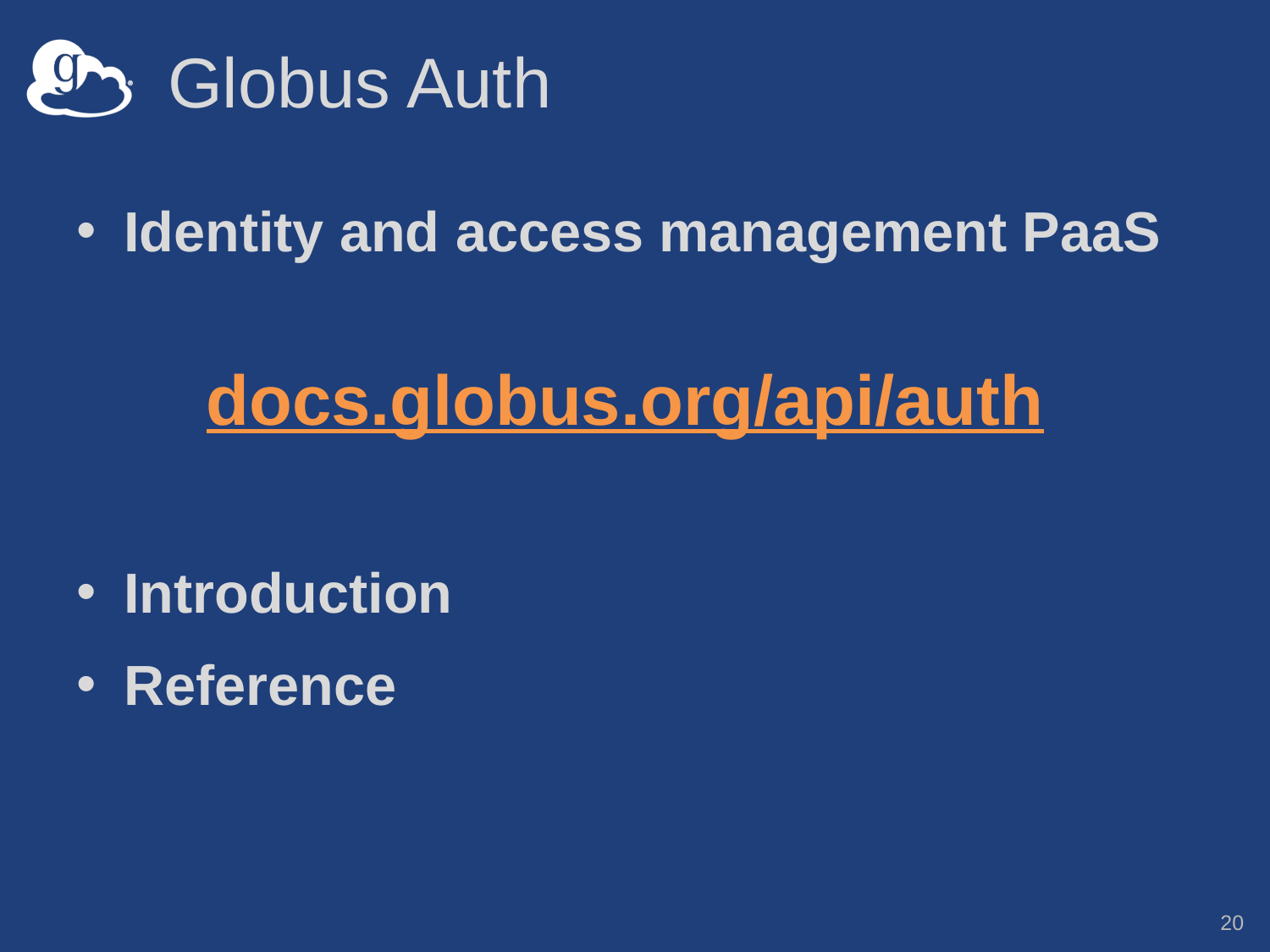

# Globus Auth
Identity and access management PaaS

docs.globus.org/api/auth

Introduction
Reference
20